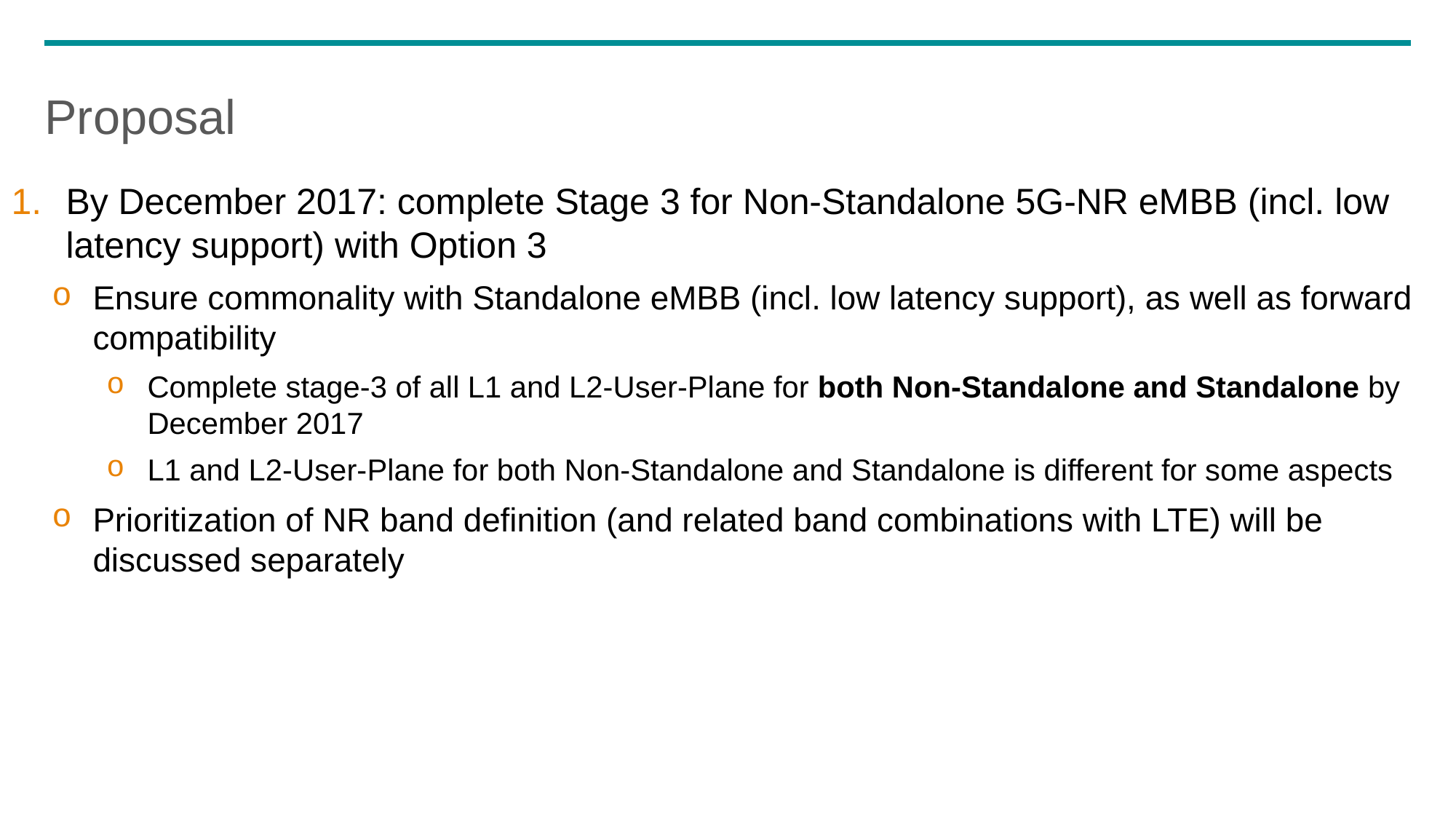

# Proposal
By December 2017: complete Stage 3 for Non-Standalone 5G-NR eMBB (incl. low latency support) with Option 3
Ensure commonality with Standalone eMBB (incl. low latency support), as well as forward compatibility
Complete stage-3 of all L1 and L2-User-Plane for both Non-Standalone and Standalone by December 2017
L1 and L2-User-Plane for both Non-Standalone and Standalone is different for some aspects
Prioritization of NR band definition (and related band combinations with LTE) will be discussed separately